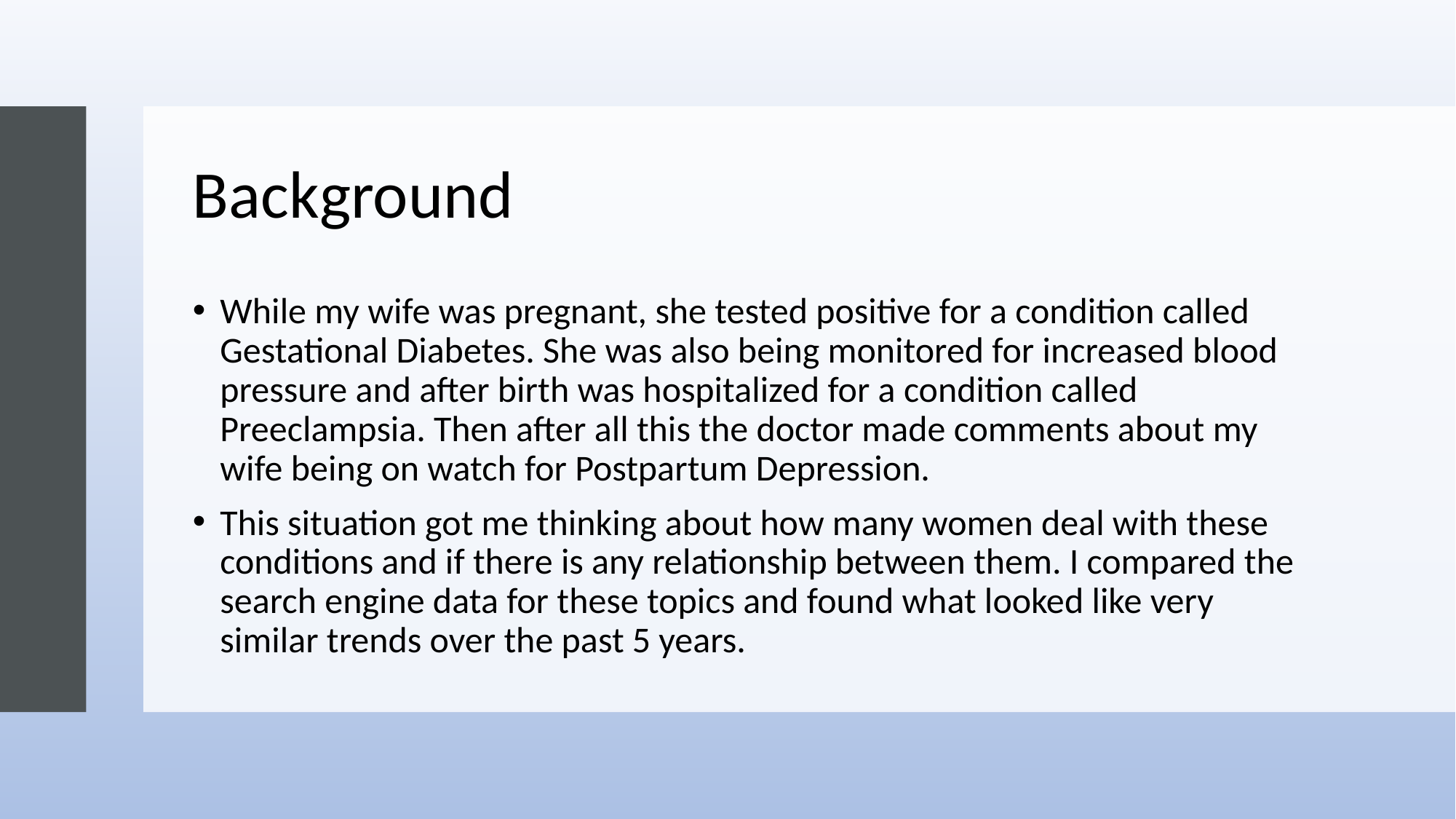

# Background
While my wife was pregnant, she tested positive for a condition called Gestational Diabetes. She was also being monitored for increased blood pressure and after birth was hospitalized for a condition called Preeclampsia. Then after all this the doctor made comments about my wife being on watch for Postpartum Depression.
This situation got me thinking about how many women deal with these conditions and if there is any relationship between them. I compared the search engine data for these topics and found what looked like very similar trends over the past 5 years.